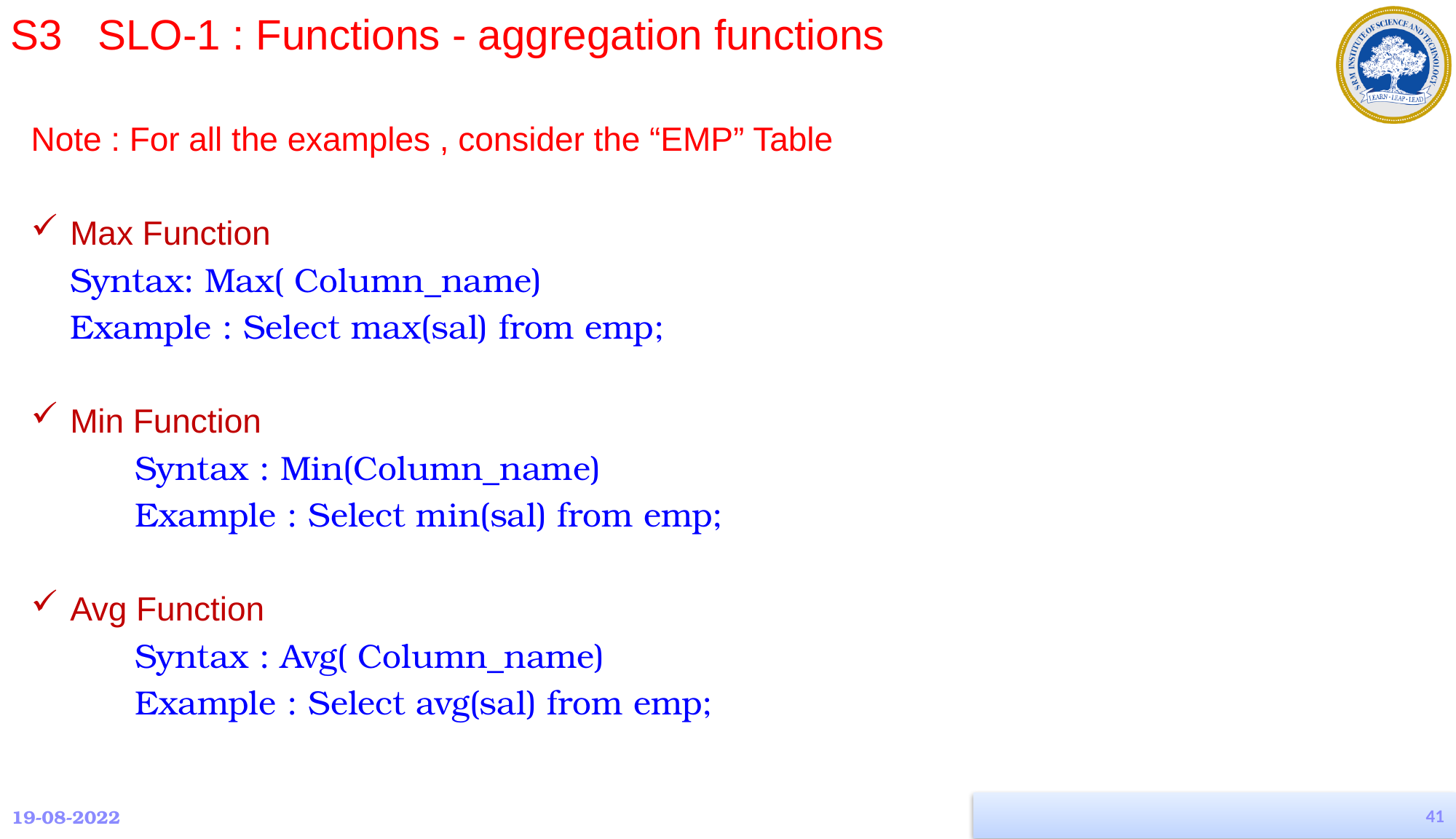

S3   SLO-1 : Functions - aggregation functions
Note : For all the examples , consider the “EMP” Table

Max Function
		Syntax: Max( Column_name)
		Example : Select max(sal) from emp;

Min Function
Syntax : Min(Column_name)
Example : Select min(sal) from emp;

Avg Function
Syntax : Avg( Column_name)
Example : Select avg(sal) from emp;

41
19-08-2022